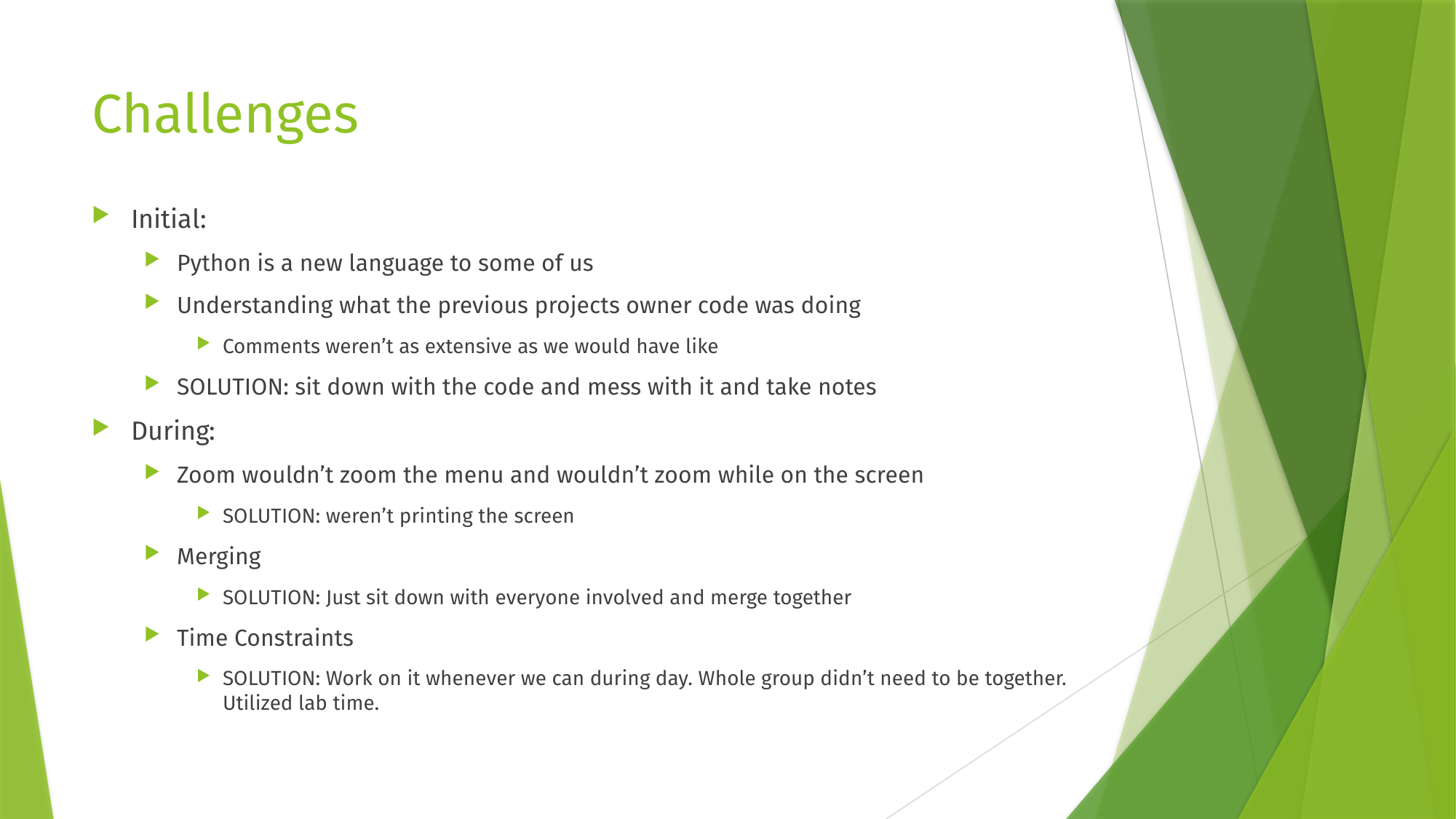

# Challenges
Initial:
Python is a new language to some of us
Understanding what the previous projects owner code was doing
Comments weren’t as extensive as we would have like
SOLUTION: sit down with the code and mess with it and take notes
During:
Zoom wouldn’t zoom the menu and wouldn’t zoom while on the screen
SOLUTION: weren’t printing the screen
Merging
SOLUTION: Just sit down with everyone involved and merge together
Time Constraints
SOLUTION: Work on it whenever we can during day. Whole group didn’t need to be together. Utilized lab time.